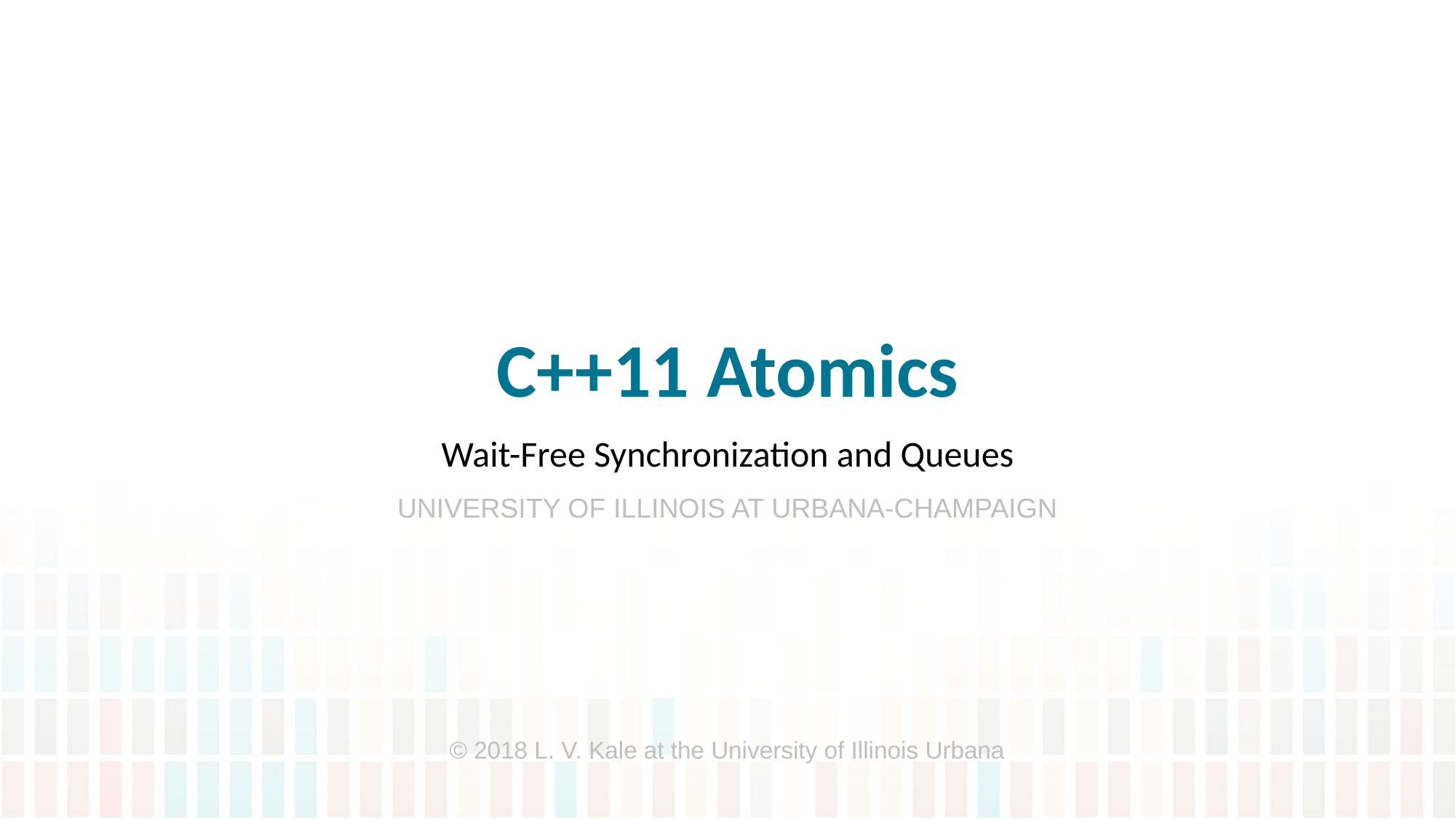

# C++11 Atomics
Wait-Free Synchronization and Queues
© 2018 L. V. Kale at the University of Illinois Urbana